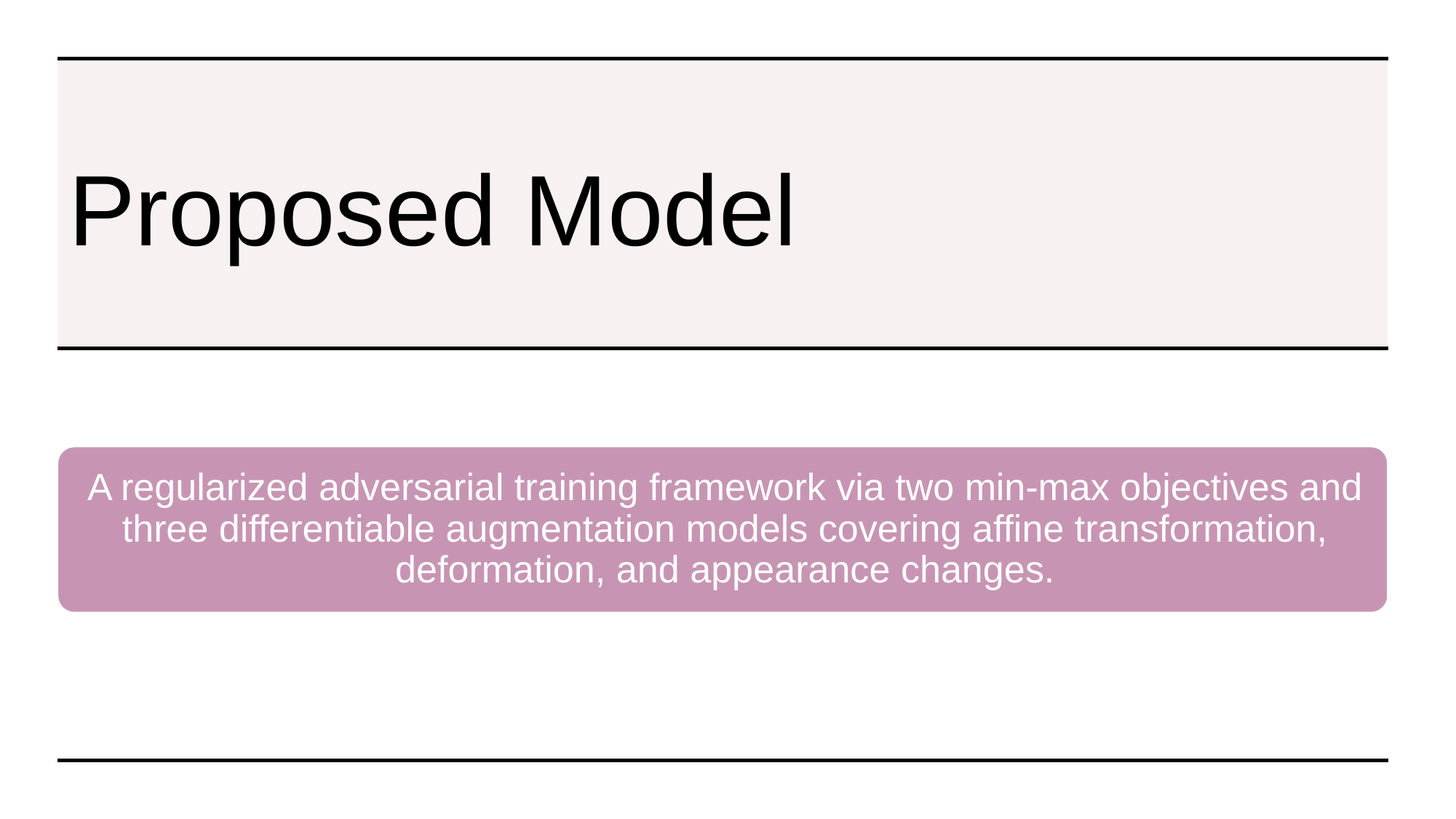

# Proposed Model
A regularized adversarial training framework via two min-max objectives and three differentiable augmentation models covering affine transformation, deformation, and appearance changes.